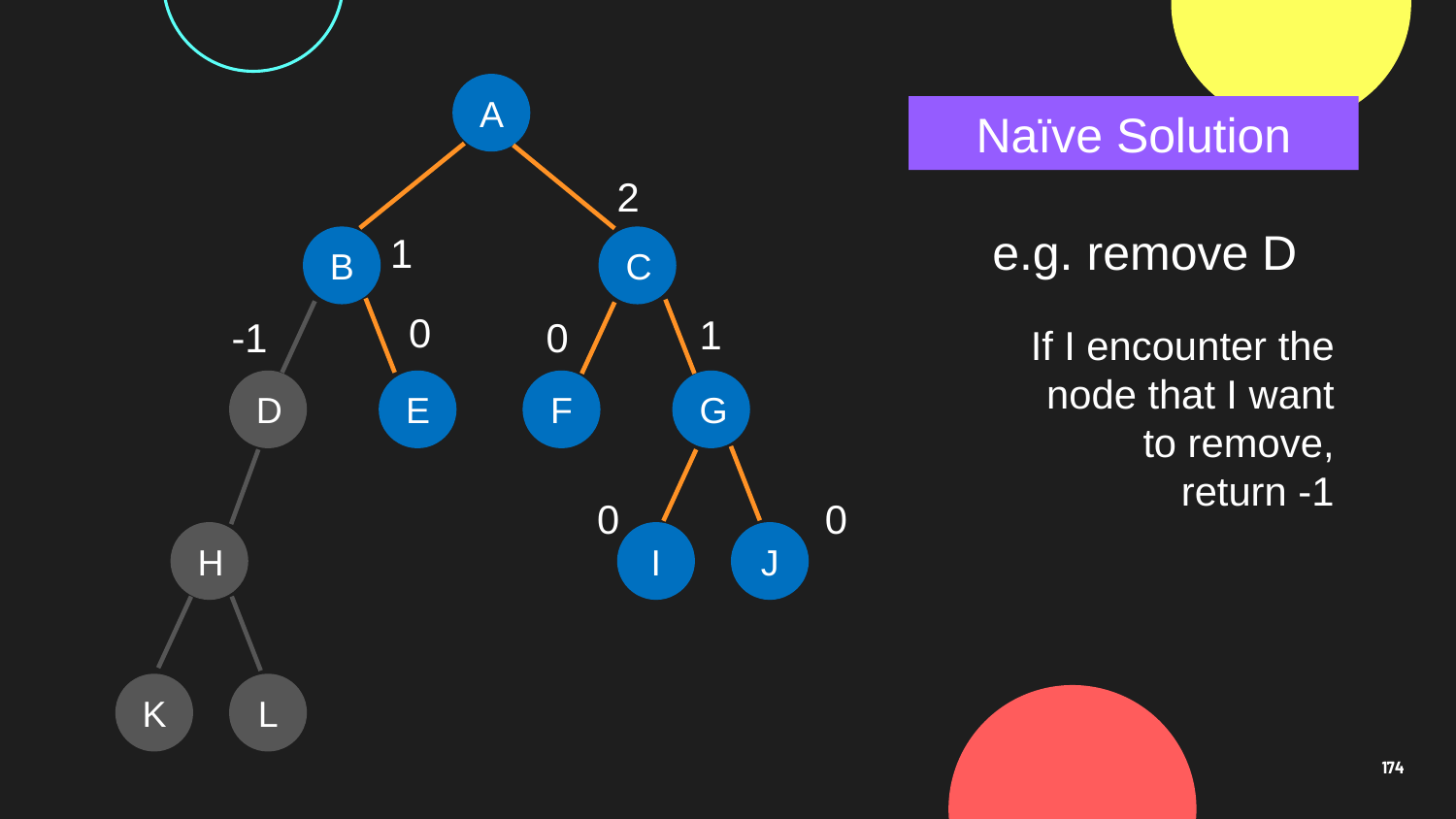

A
Naïve Solution
2
e.g. remove D
1
B
C
0
1
-1
0
If I encounter the node that I want to remove, return -1
D
E
F
G
0
0
H
I
J
K
L
174